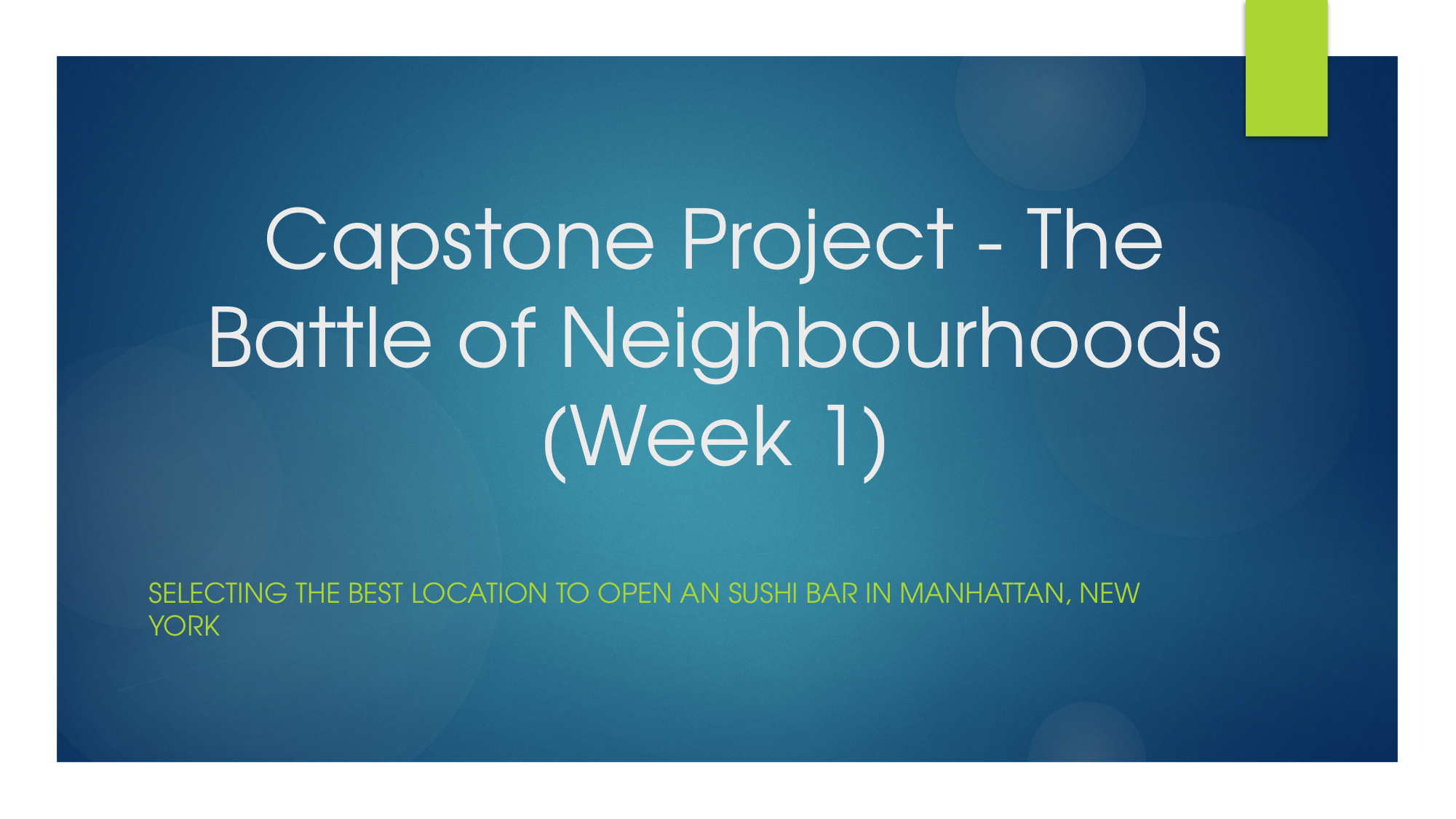

# Capstone Project - The Battle of Neighbourhoods (Week 1)
Selecting the best location to open an SUSHI BAR IN Manhattan, New York